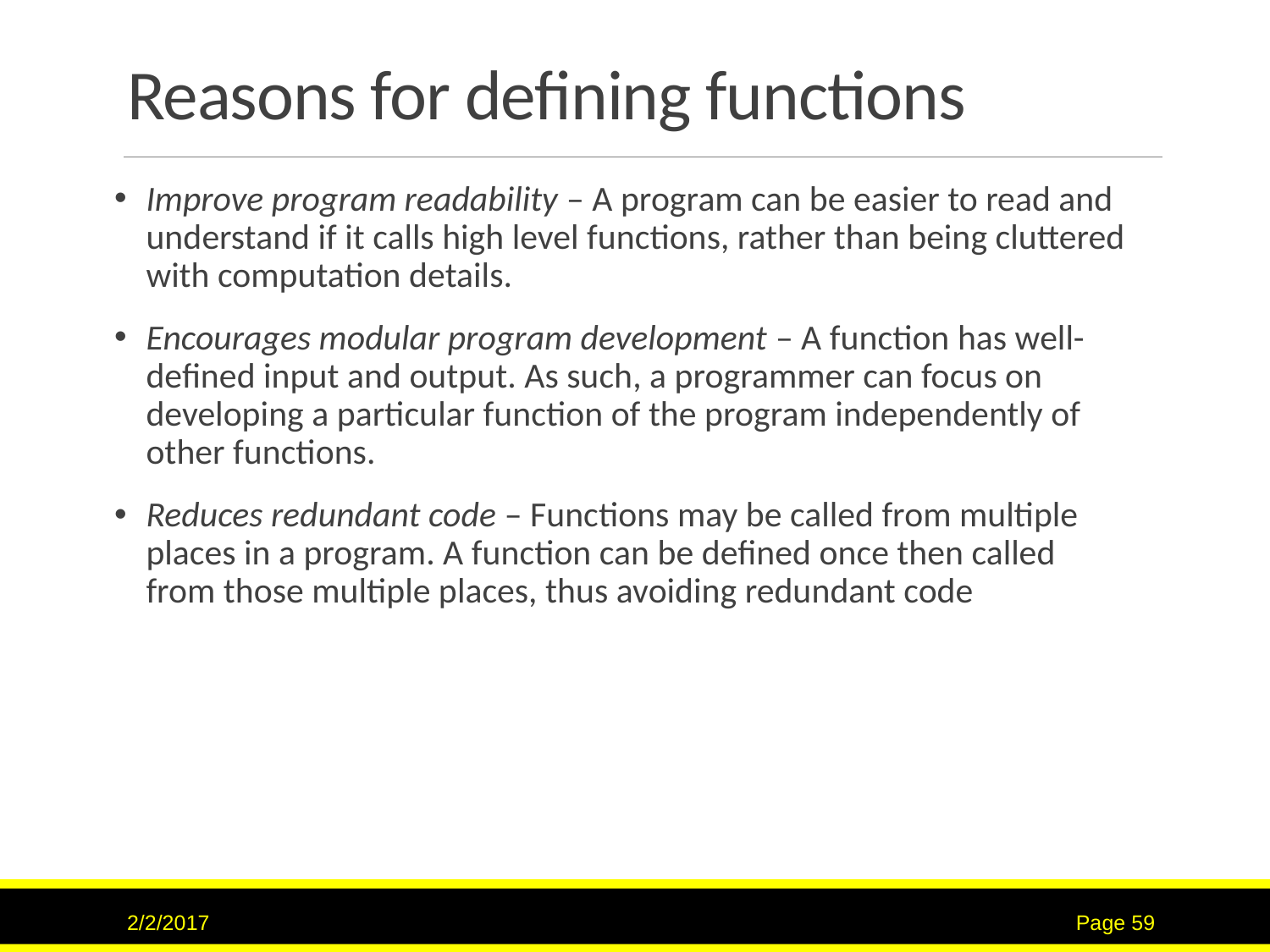

# Reasons for defining functions
Improve program readability – A program can be easier to read and understand if it calls high level functions, rather than being cluttered with computation details.
Encourages modular program development – A function has well-defined input and output. As such, a programmer can focus on developing a particular function of the program independently of other functions.
Reduces redundant code – Functions may be called from multiple places in a program. A function can be defined once then called from those multiple places, thus avoiding redundant code
2/2/2017
Page 59